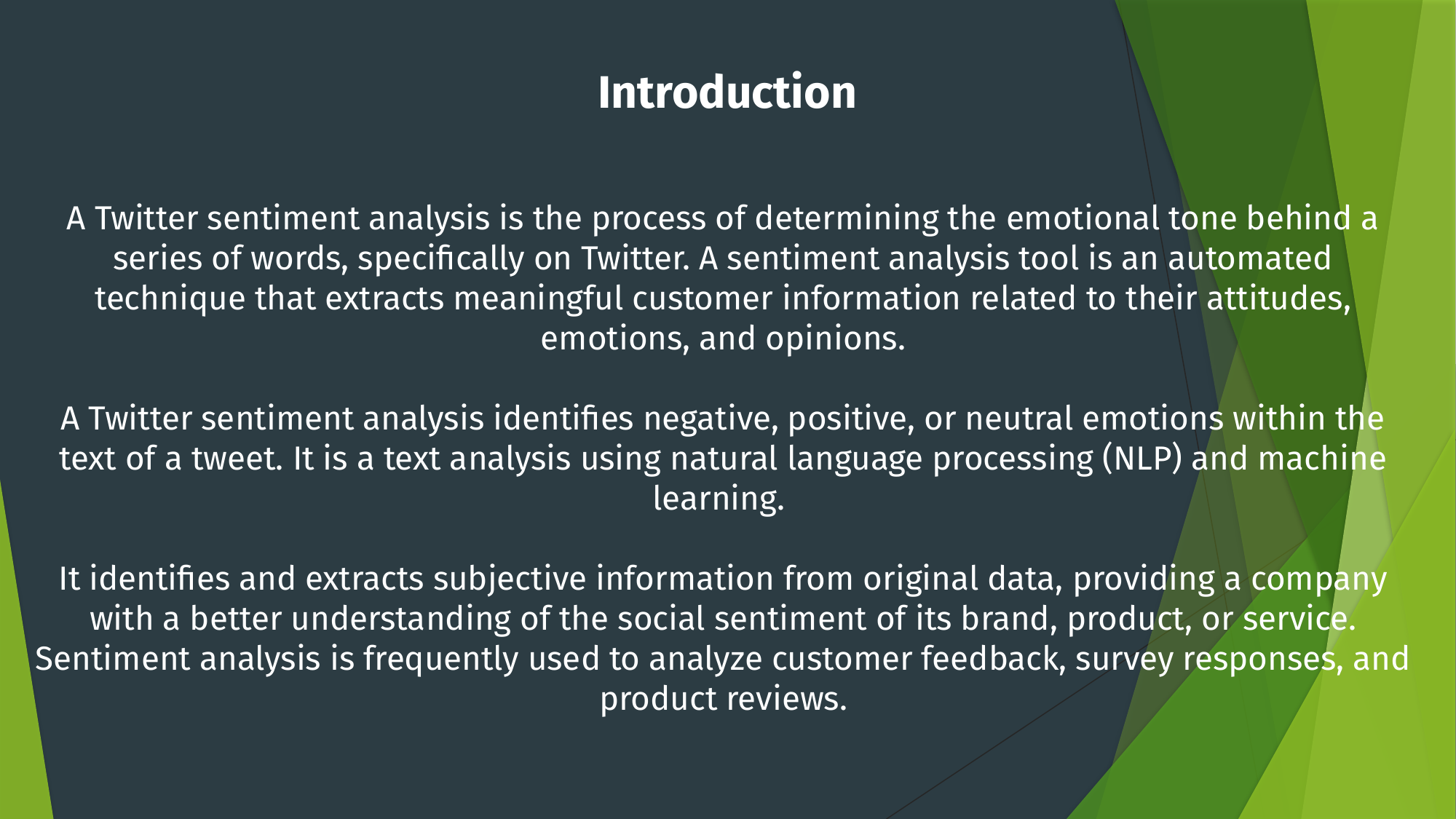

Introduction
# A Twitter sentiment analysis is the process of determining the emotional tone behind a series of words, specifically on Twitter. A sentiment analysis tool is an automated technique that extracts meaningful customer information related to their attitudes, emotions, and opinions. A Twitter sentiment analysis identifies negative, positive, or neutral emotions within the text of a tweet. It is a text analysis using natural language processing (NLP) and machine learning. It identifies and extracts subjective information from original data, providing a company with a better understanding of the social sentiment of its brand, product, or service. Sentiment analysis is frequently used to analyze customer feedback, survey responses, and product reviews.